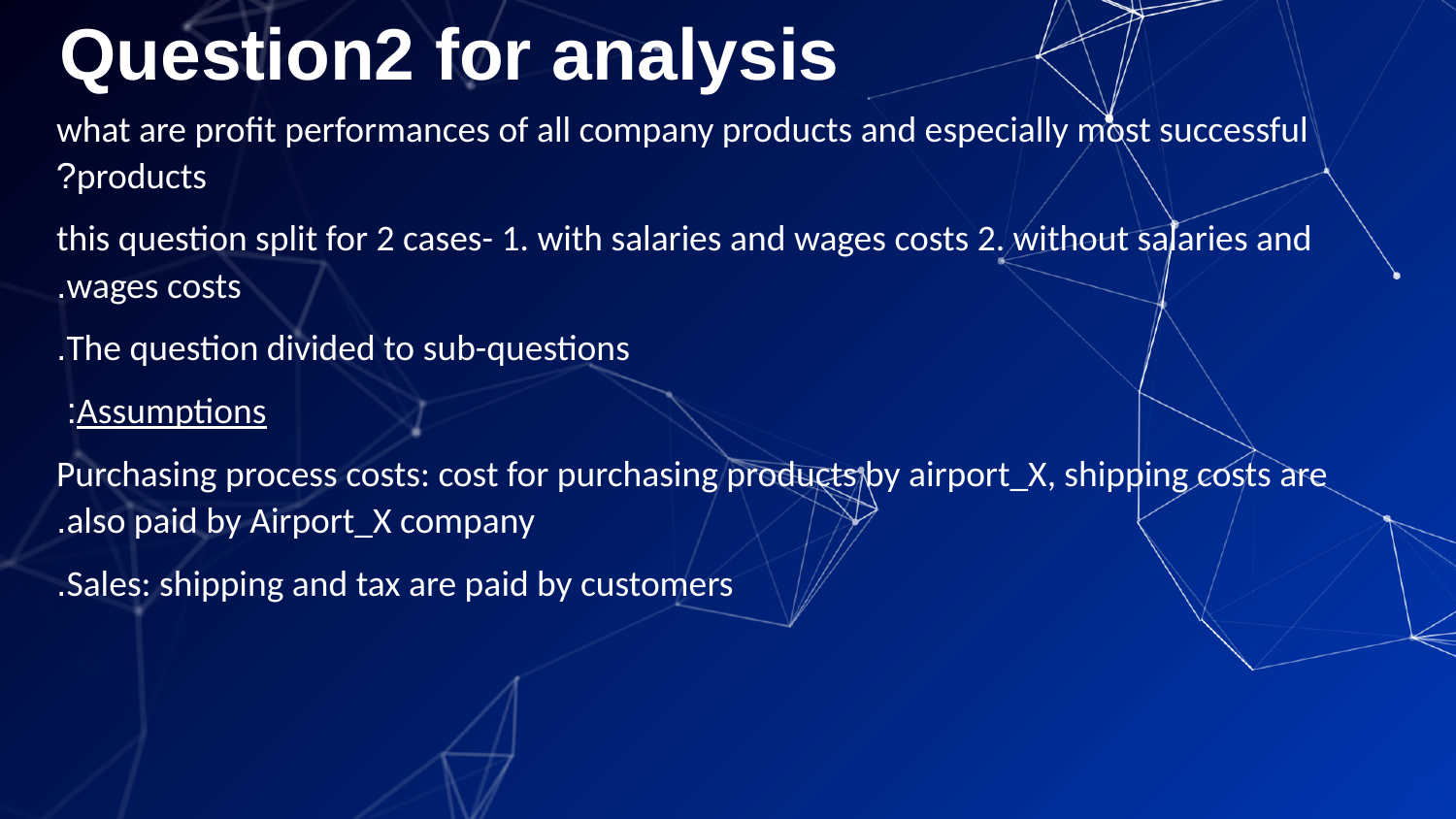

# Question2 for analysis
 what are profit performances of all company products and especially most successful  products?
this question split for 2 cases- 1. with salaries and wages costs 2. without salaries and wages costs.
The question divided to sub-questions.
Assumptions:
Purchasing process costs: cost for purchasing products by airport_X, shipping costs are also paid by Airport_X company.
Sales: shipping and tax are paid by customers.

11